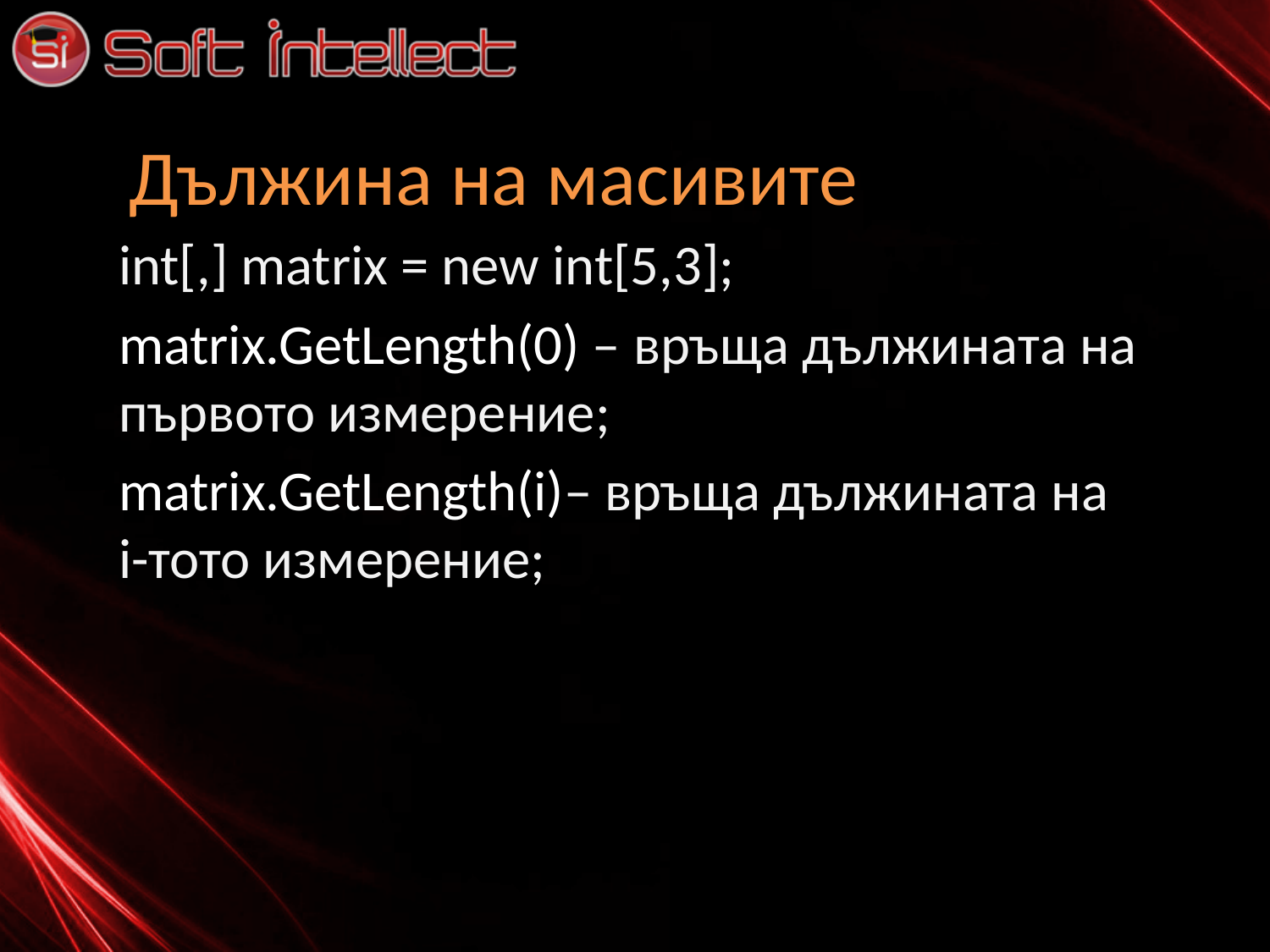

# Дължина на масивите
int[,] matrix = new int[5,3];
matrix.GetLength(0) – връща дължината на първото измерение;
matrix.GetLength(i)– връща дължината на i-тото измерение;